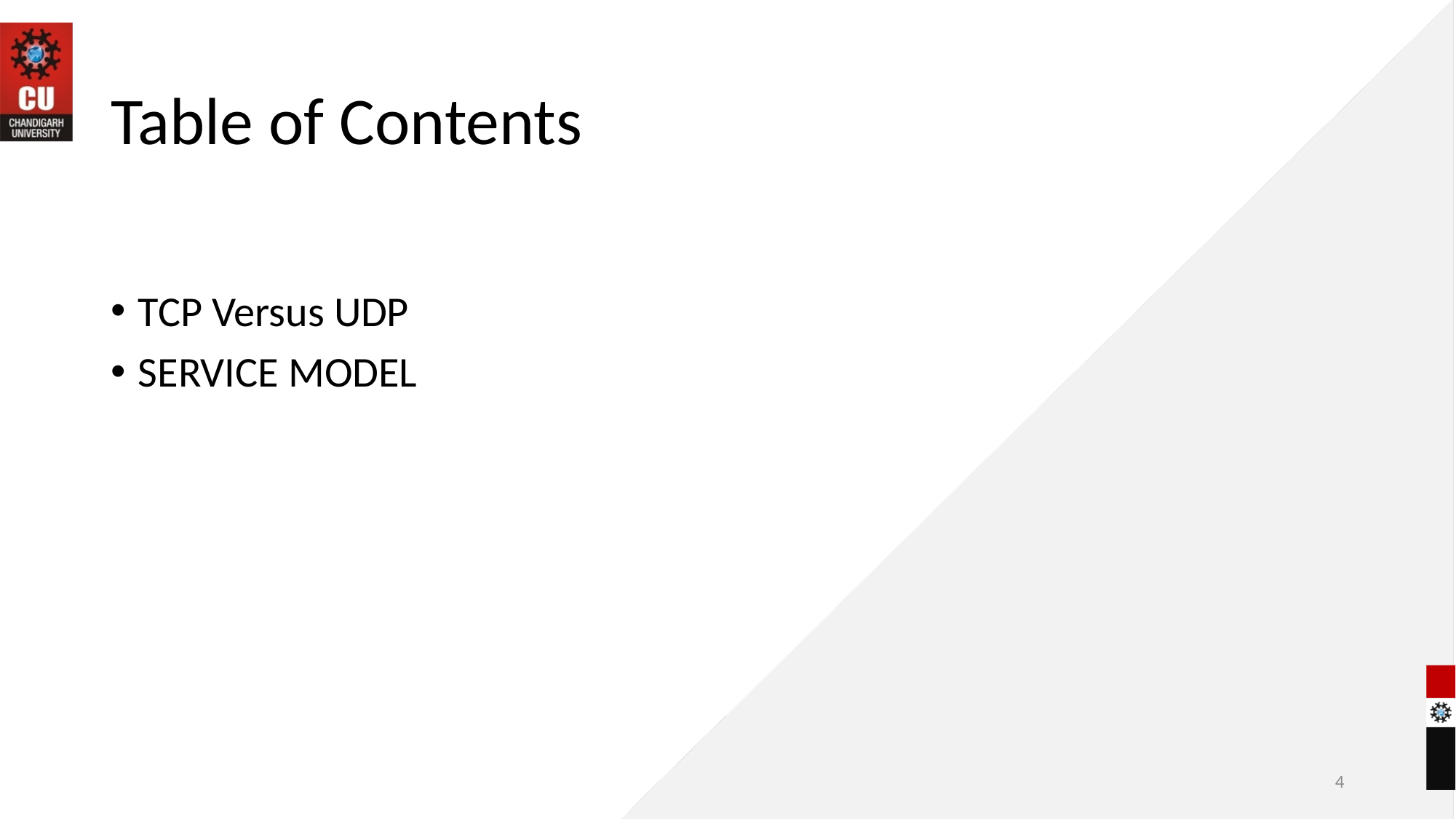

# Table of Contents

TCP Versus UDP
SERVICE MODEL
4